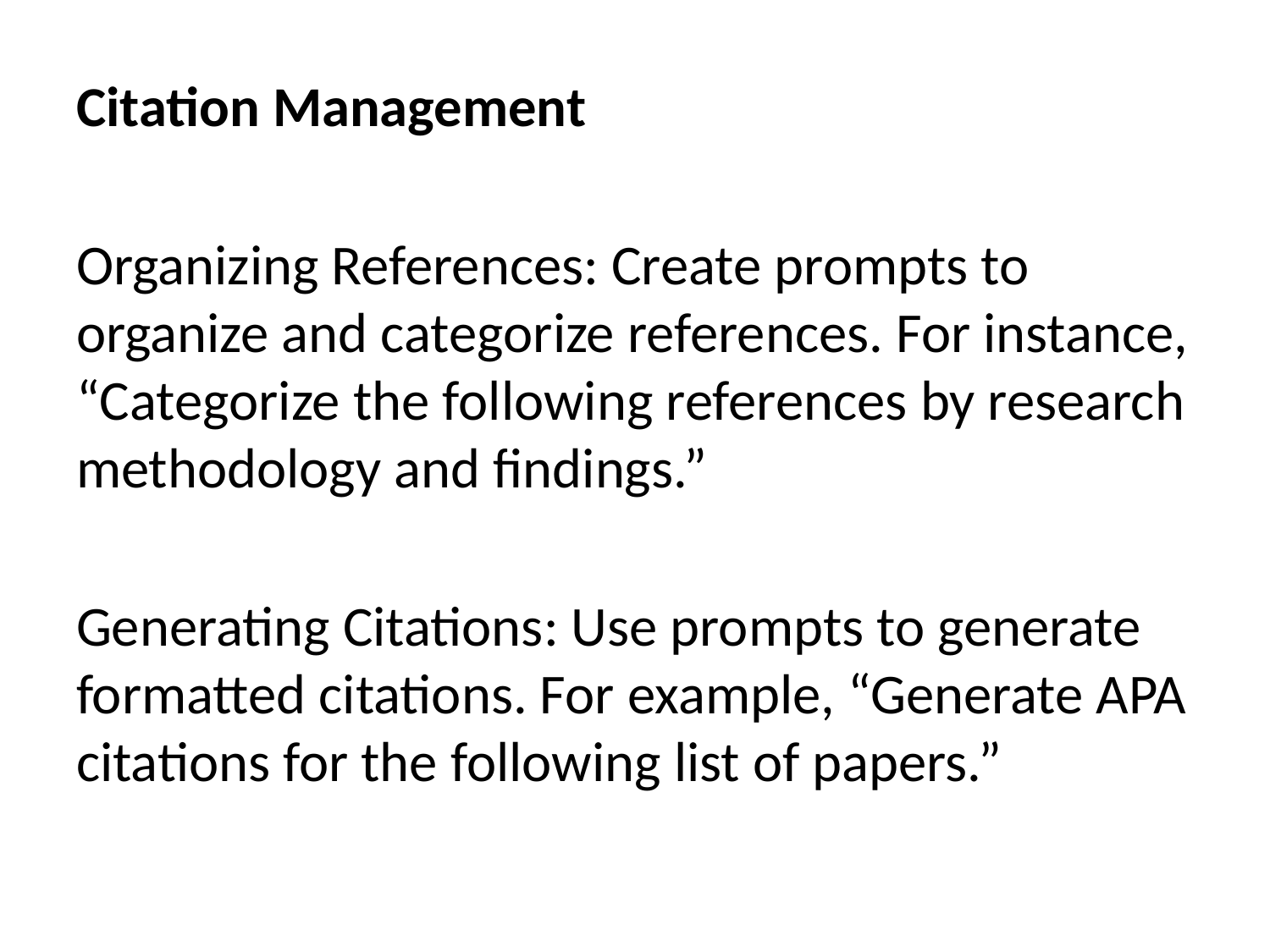

Citation Management

Organizing References: Create prompts to organize and categorize references. For instance, “Categorize the following references by research methodology and findings.”

Generating Citations: Use prompts to generate formatted citations. For example, “Generate APA citations for the following list of papers.”